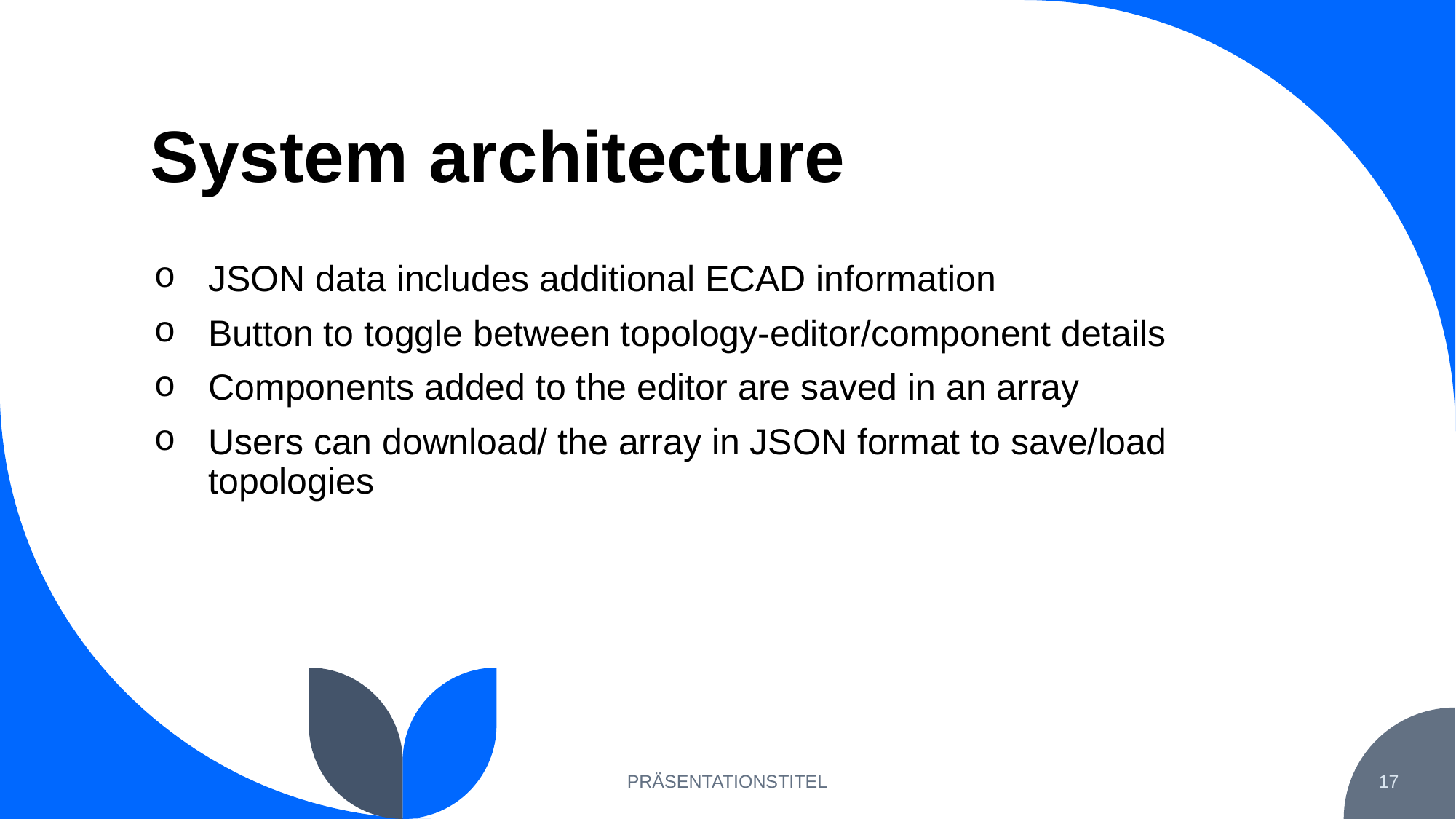

# System architecture
JSON data includes additional ECAD information
Button to toggle between topology-editor/component details
Components added to the editor are saved in an array
Users can download/ the array in JSON format to save/load topologies

PRÄSENTATIONSTITEL
17